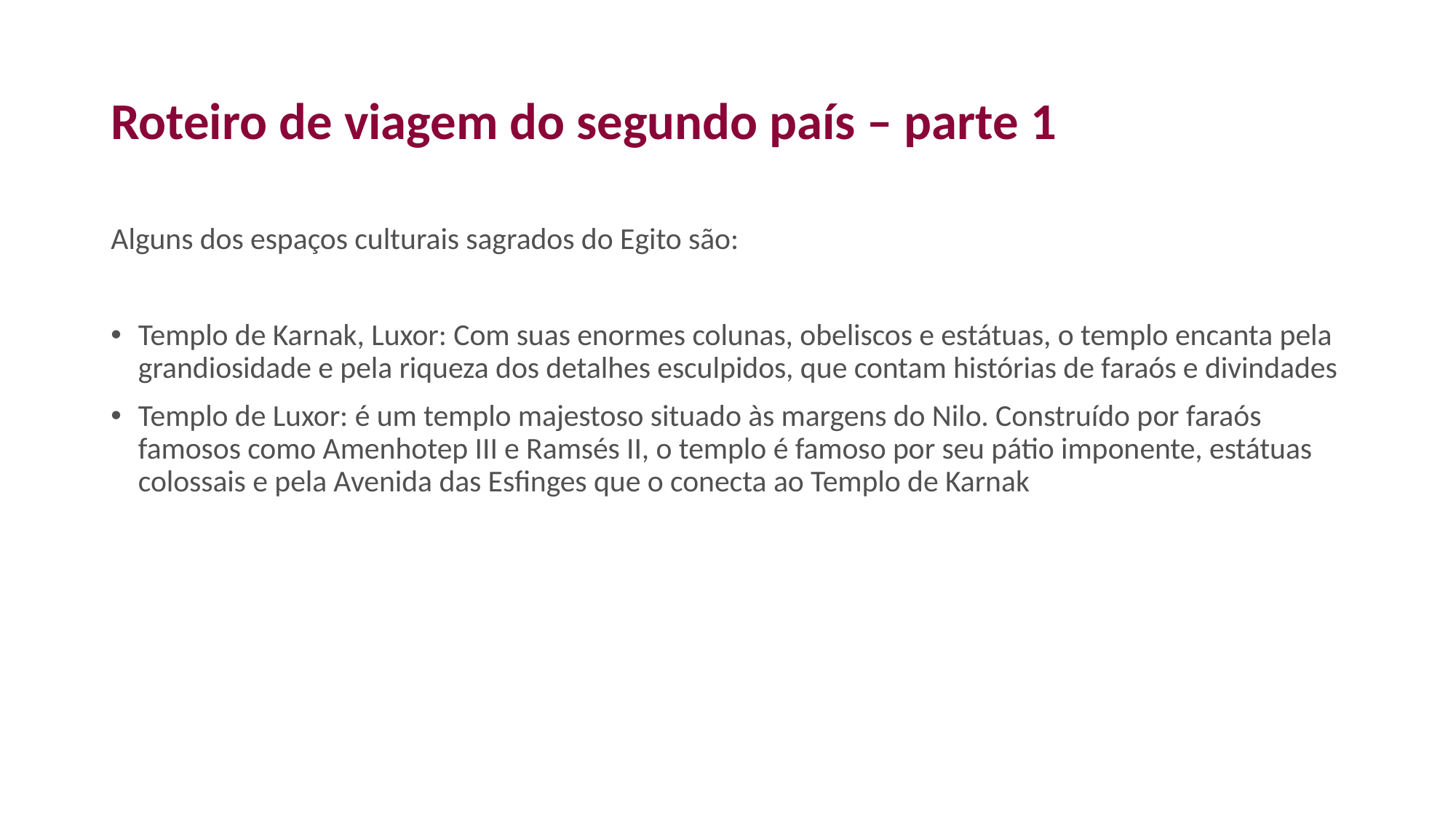

# Roteiro de viagem do segundo país – parte 1
Alguns dos espaços culturais sagrados do Egito são:

Templo de Karnak, Luxor: Com suas enormes colunas, obeliscos e estátuas, o templo encanta pela grandiosidade e pela riqueza dos detalhes esculpidos, que contam histórias de faraós e divindades
Templo de Luxor: é um templo majestoso situado às margens do Nilo. Construído por faraós famosos como Amenhotep III e Ramsés II, o templo é famoso por seu pátio imponente, estátuas colossais e pela Avenida das Esfinges que o conecta ao Templo de Karnak